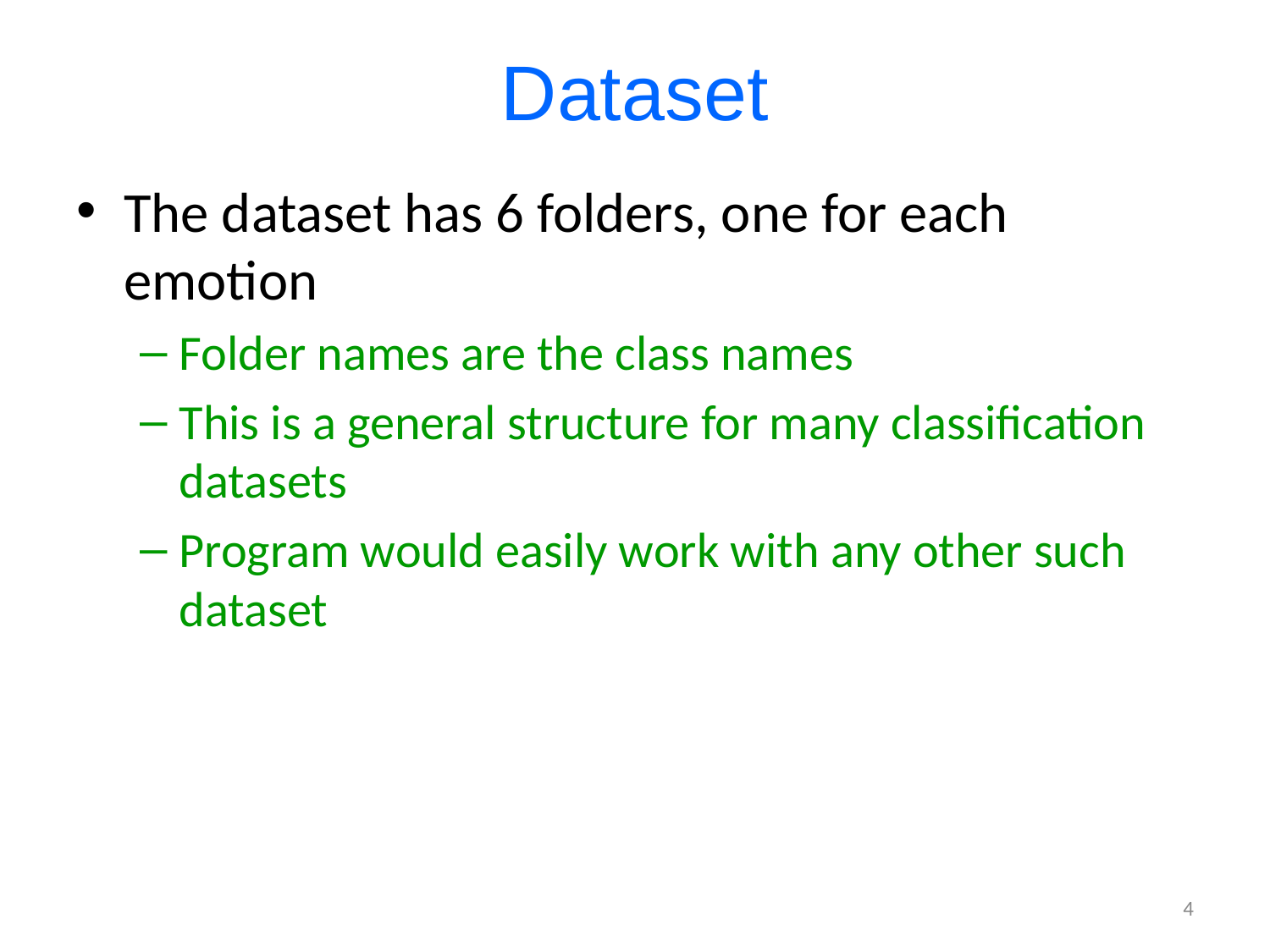

# Dataset
The dataset has 6 folders, one for each emotion
Folder names are the class names
This is a general structure for many classification datasets
Program would easily work with any other such dataset

4